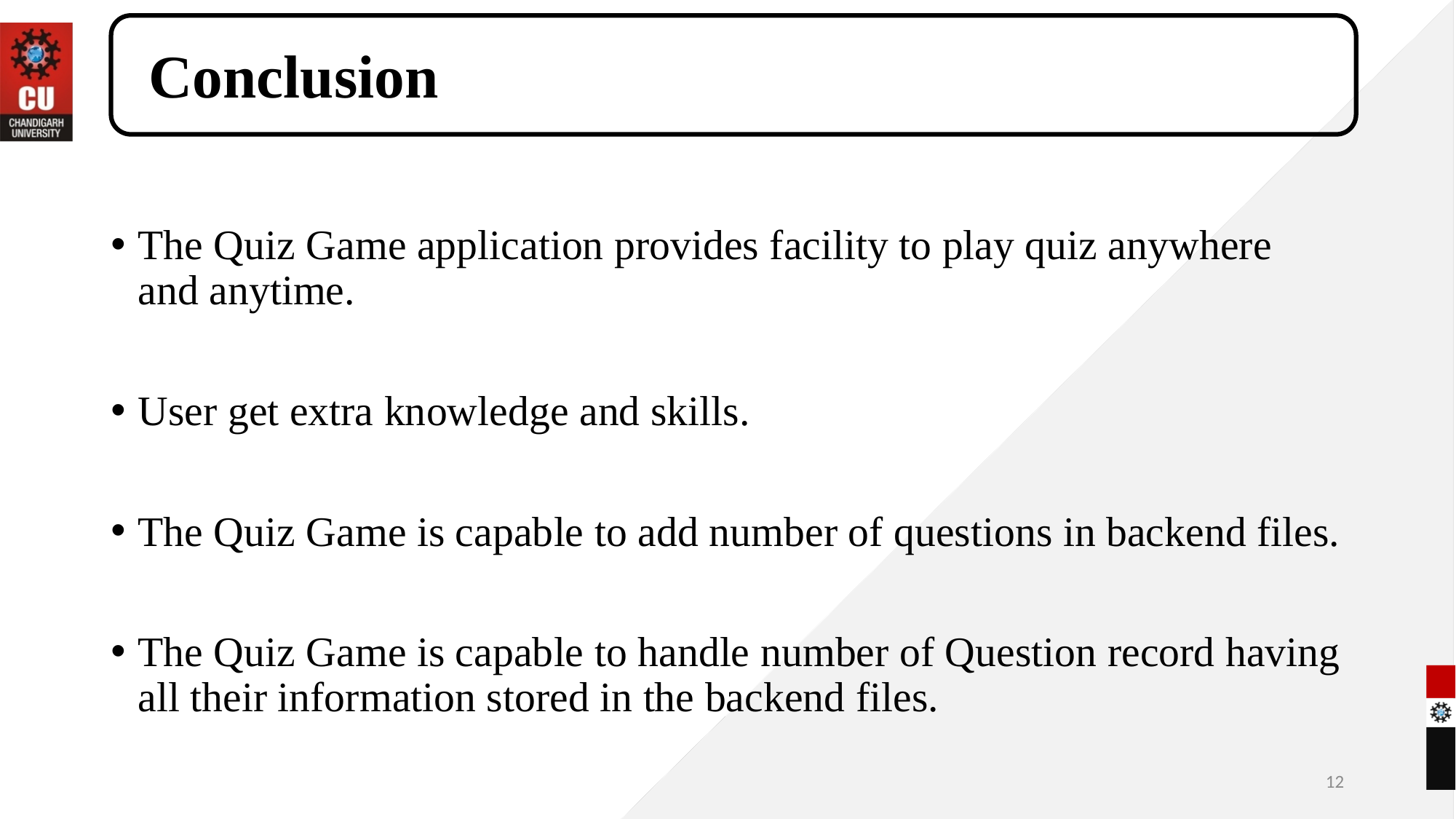

# Conclusion

The Quiz Game application provides facility to play quiz anywhere  and anytime.

User get extra knowledge and skills.

The Quiz Game is capable to add number of questions in backend files.

The Quiz Game is capable to handle number of Question record having all their information stored in the backend files.

12